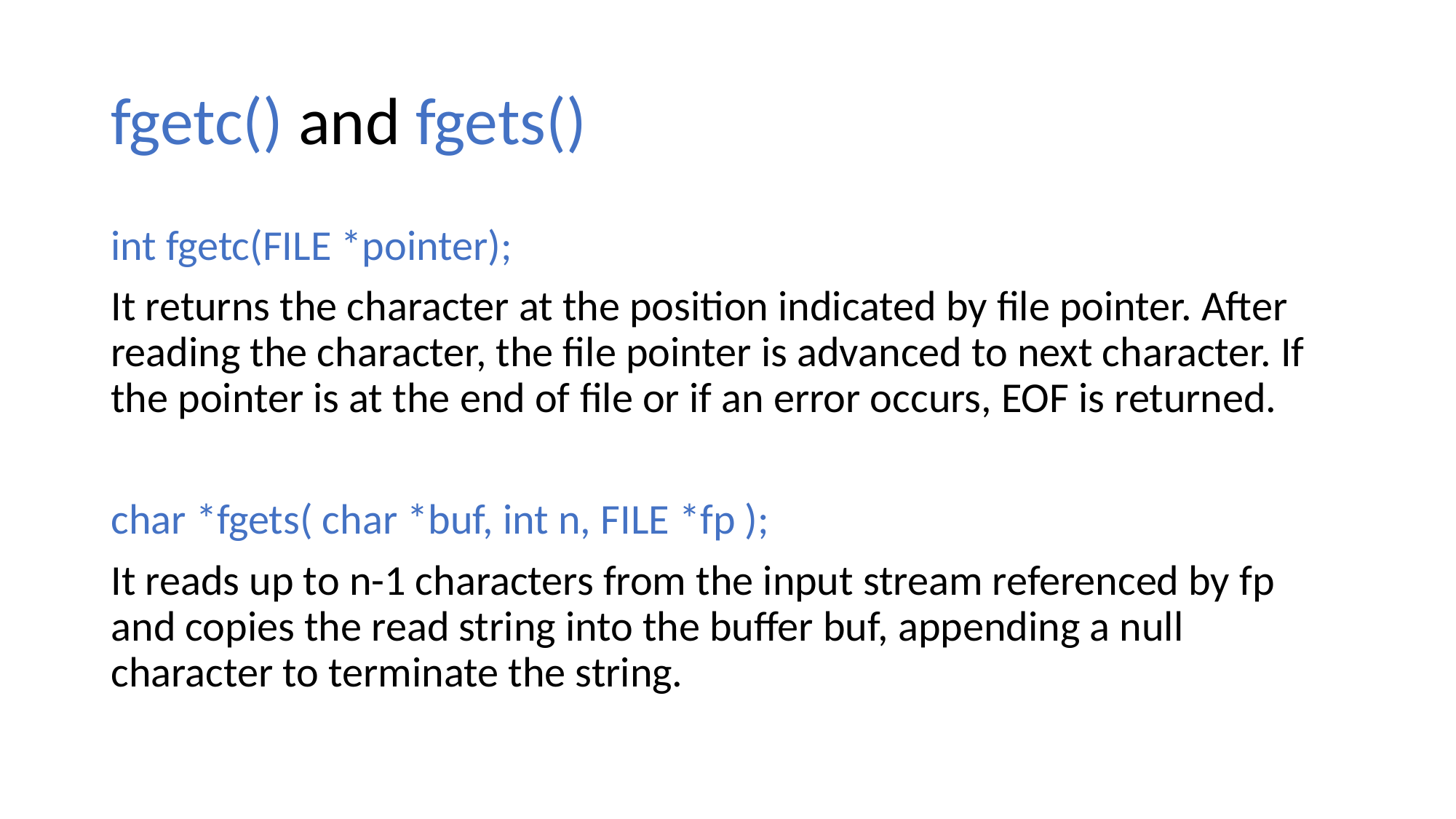

# fgetc() and fgets()
int fgetc(FILE *pointer);
It returns the character at the position indicated by file pointer. After reading the character, the file pointer is advanced to next character. If the pointer is at the end of file or if an error occurs, EOF is returned.

char *fgets( char *buf, int n, FILE *fp );
It reads up to n-1 characters from the input stream referenced by fp and copies the read string into the buffer buf, appending a null character to terminate the string.